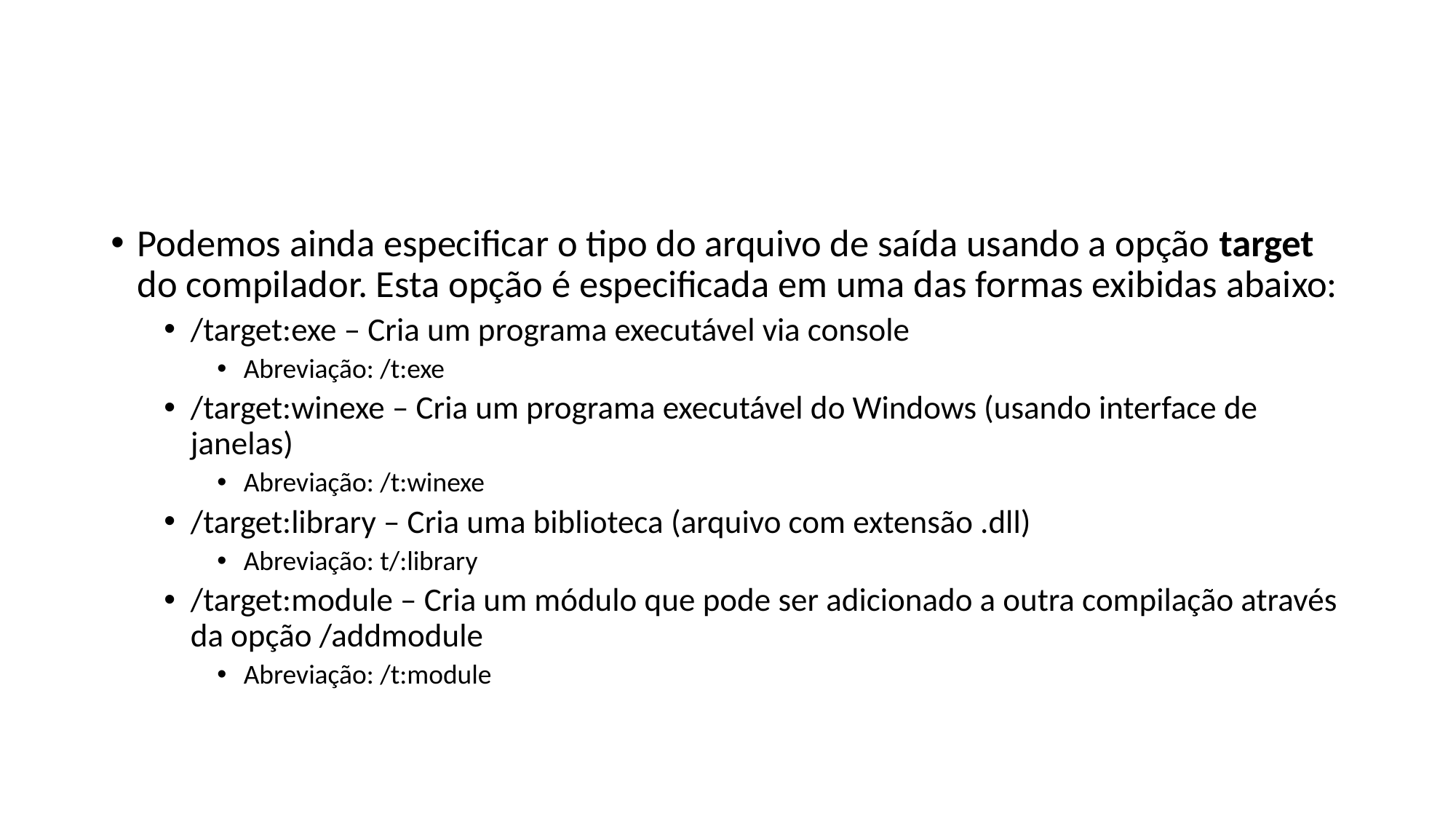

#
Podemos ainda especificar o tipo do arquivo de saída usando a opção target do compilador. Esta opção é especificada em uma das formas exibidas abaixo:
/target:exe – Cria um programa executável via console
Abreviação: /t:exe
/target:winexe – Cria um programa executável do Windows (usando interface de janelas)
Abreviação: /t:winexe
/target:library – Cria uma biblioteca (arquivo com extensão .dll)
Abreviação: t/:library
/target:module – Cria um módulo que pode ser adicionado a outra compilação através da opção /addmodule
Abreviação: /t:module